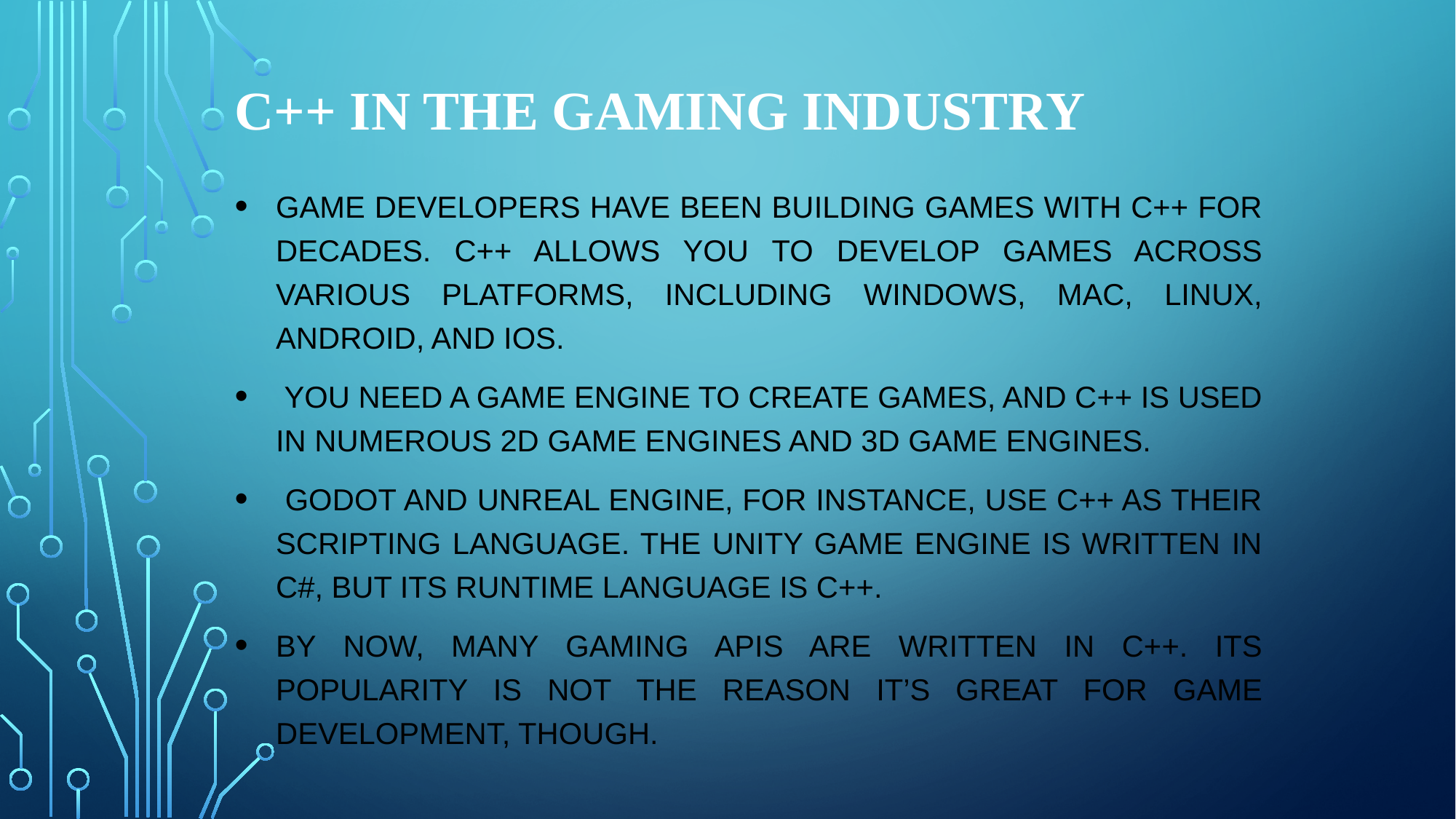

# C++ in the gaming industry
Game developers have been building games with C++ for decades. C++ allows you to develop games across various platforms, including Windows, Mac, Linux, Android, and iOS.
 You need a game engine to create games, and C++ is used in numerous 2D game engines and 3D game engines.
 Godot and Unreal Engine, for instance, use C++ as their scripting language. The Unity game engine is written in C#, but its runtime language is C++.
By now, many gaming APIs are written in C++. Its popularity is not the reason it’s great for game development, though.